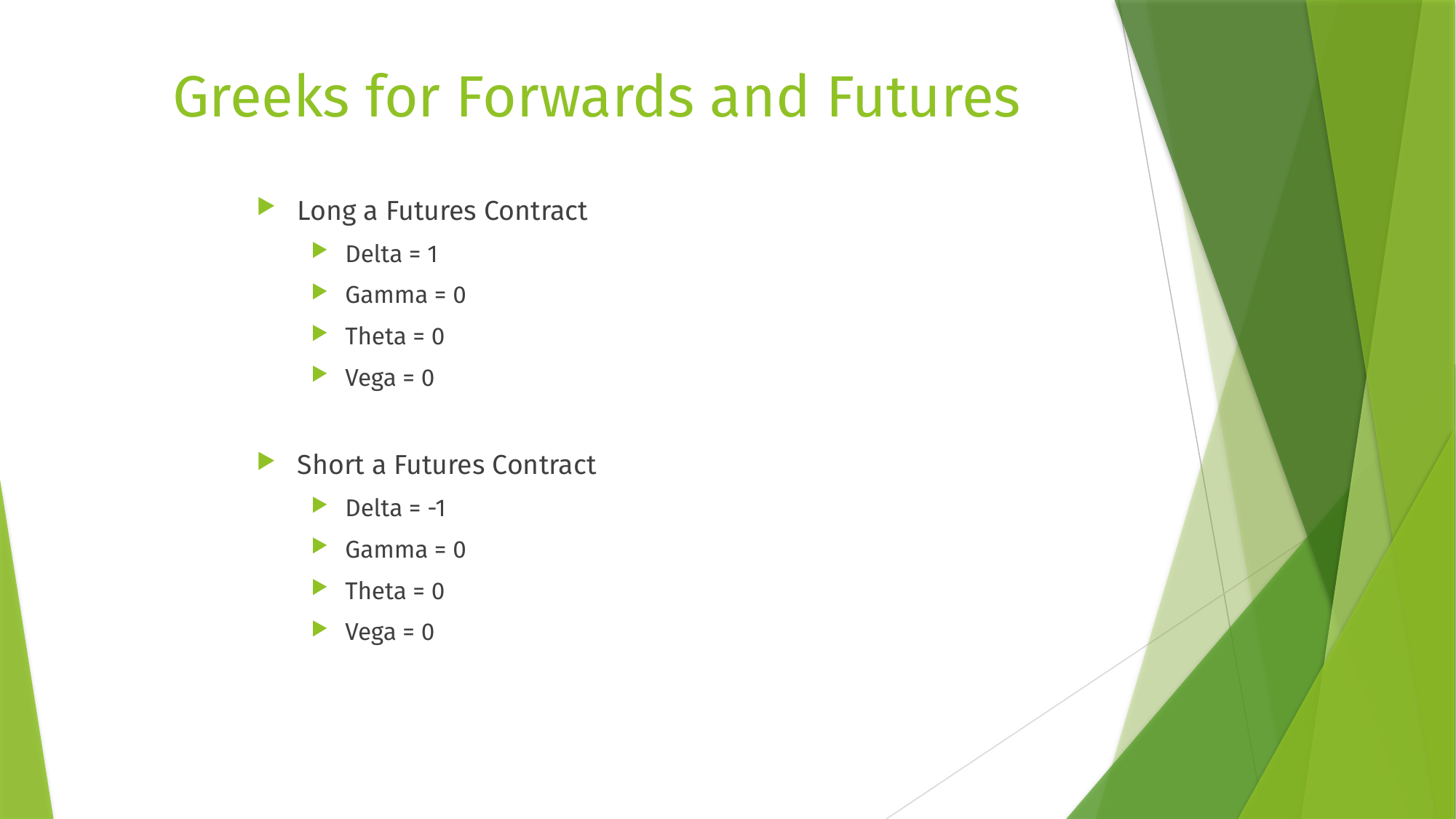

# Greeks for Forwards and Futures
Long a Futures Contract
Delta = 1
Gamma = 0
Theta = 0
Vega = 0

Short a Futures Contract
Delta = -1
Gamma = 0
Theta = 0
Vega = 0